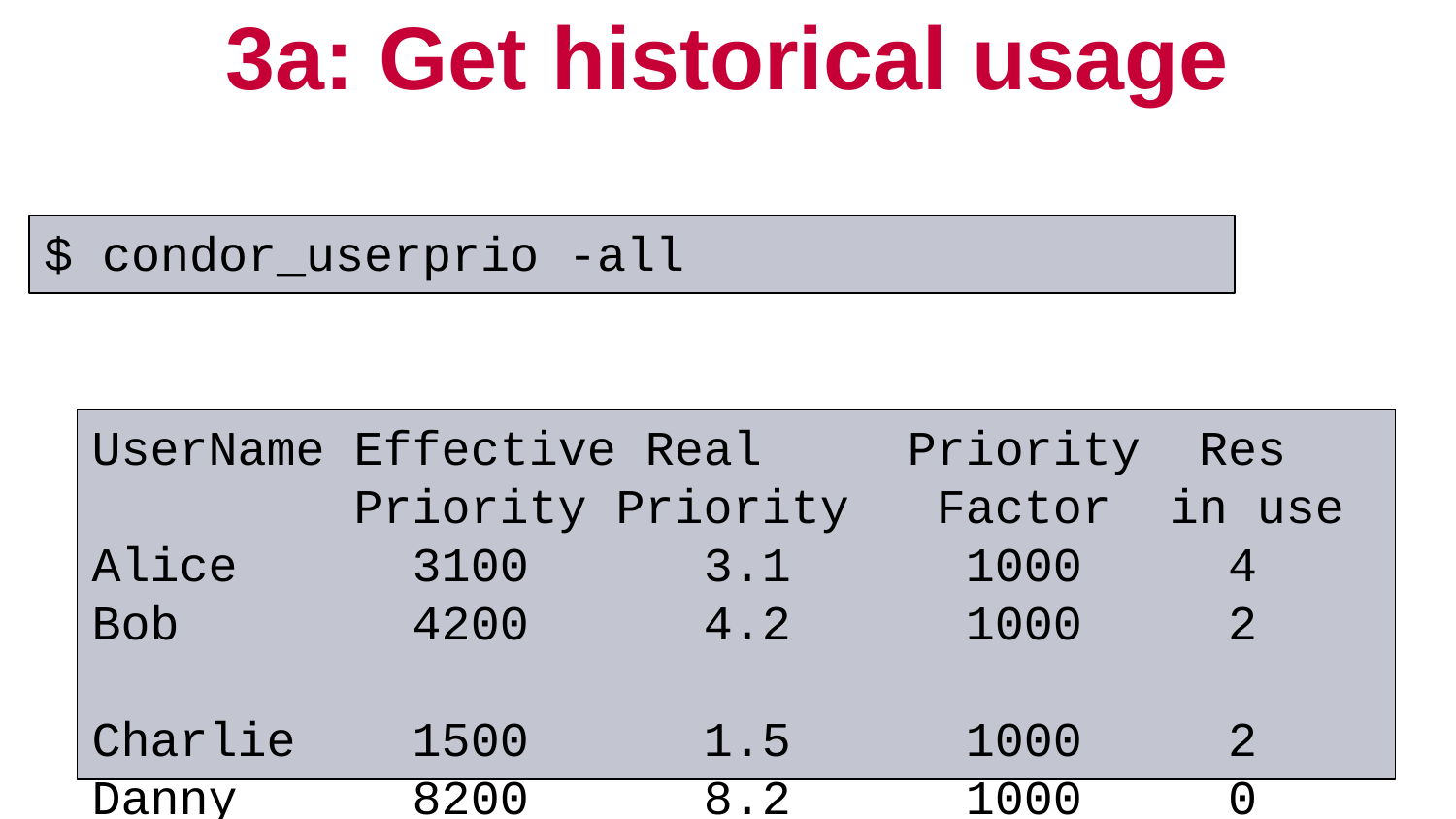

# 3a: Get historical usage
$ condor_userprio -all
UserName Effective Real     Priority  Res
         Priority Priority   Factor  in use
Alice      3100      3.1      1000     4
Bob        4200      4.2      1000     2
Charlie    1500      1.5      1000     2
Danny      8200      8.2      1000     0